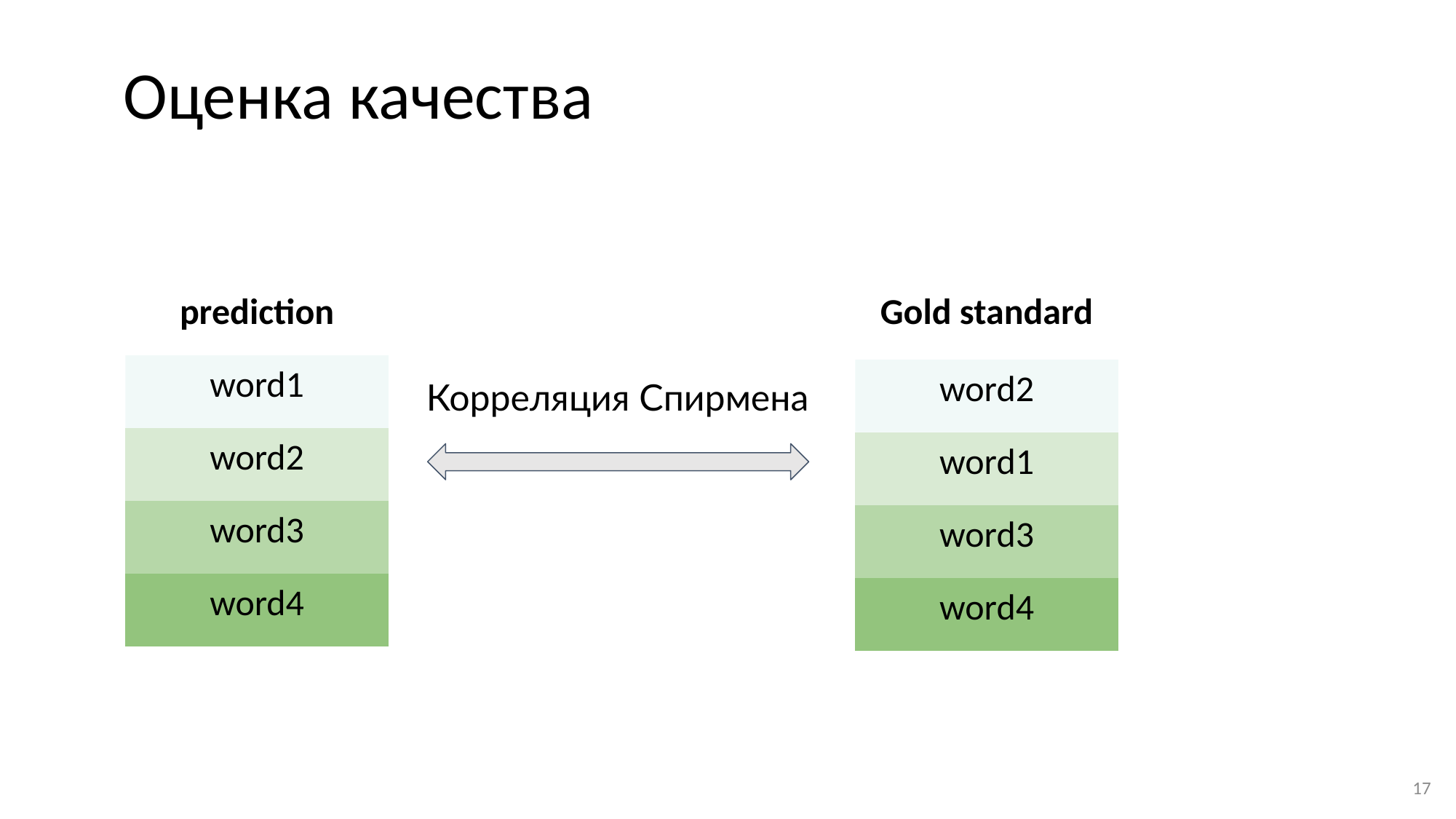

# Оценка качества
| prediction |
| --- |
| word1 |
| word2 |
| word3 |
| word4 |
| Gold standard |
| --- |
| word2 |
| word1 |
| word3 |
| word4 |
Корреляция Спирмена

17